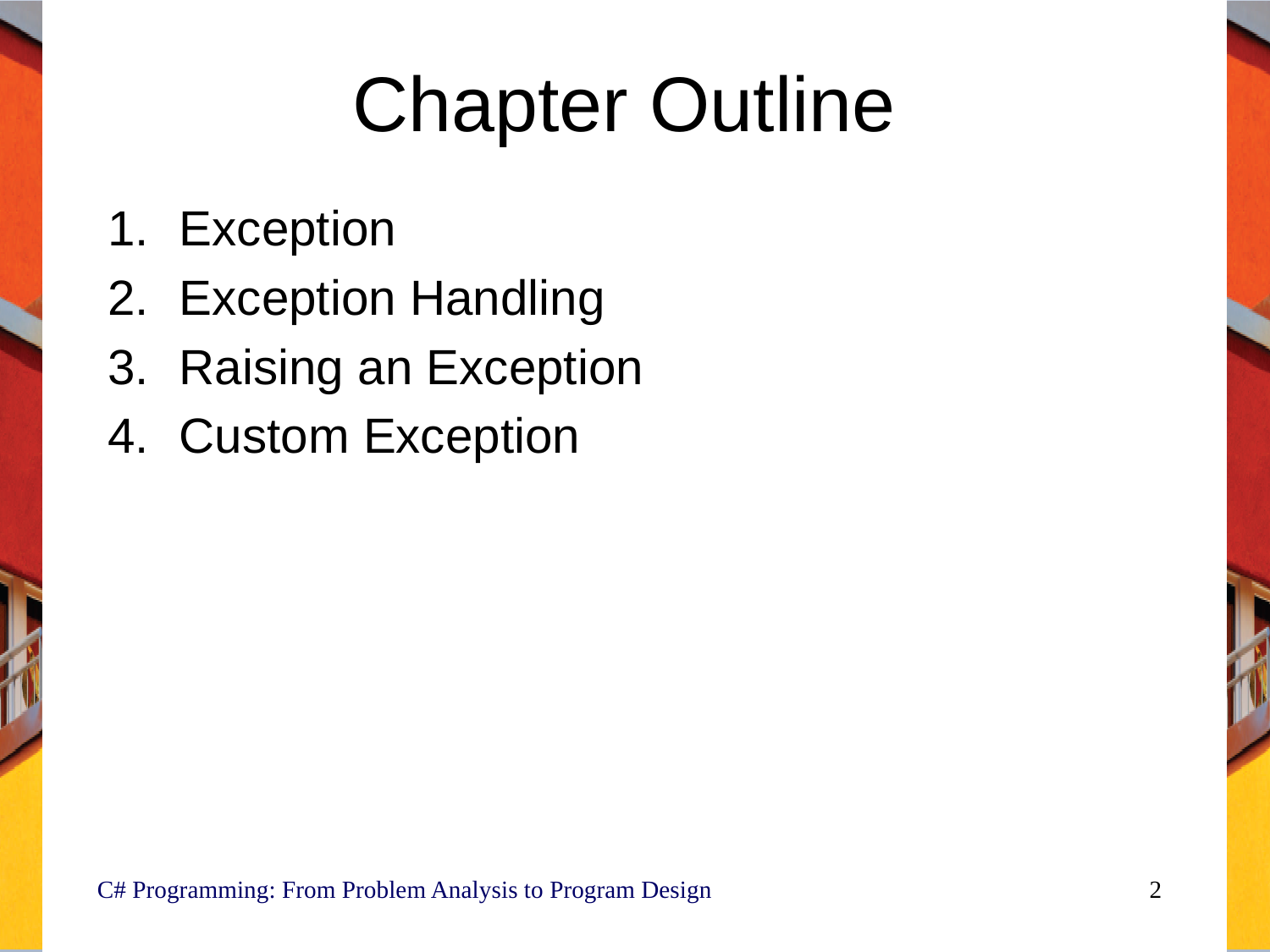

# Chapter Outline
Exception
Exception Handling
Raising an Exception
Custom Exception
C# Programming: From Problem Analysis to Program Design

2